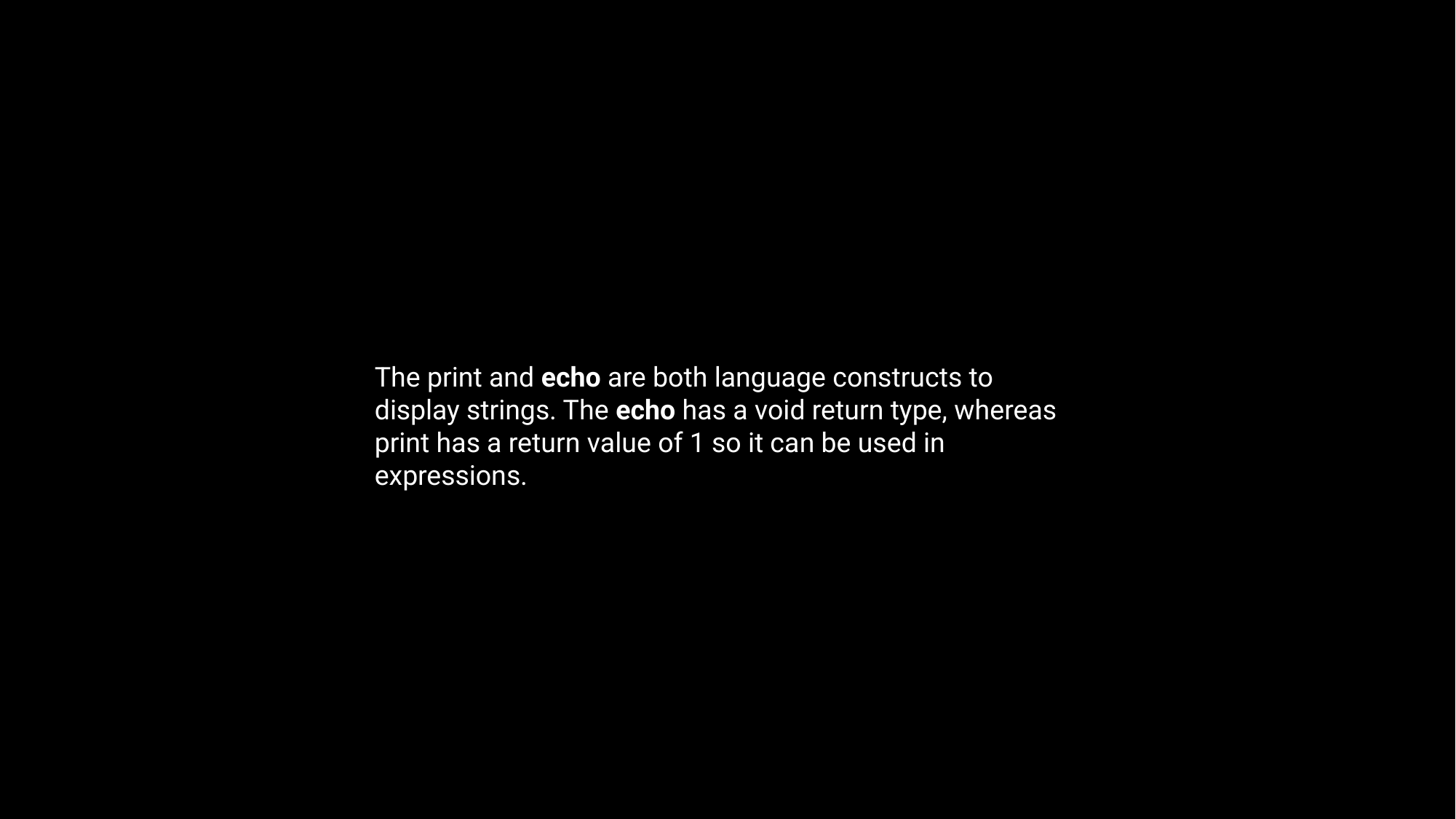

The print and echo are both language constructs to display strings. The echo has a void return type, whereas print has a return value of 1 so it can be used in expressions.